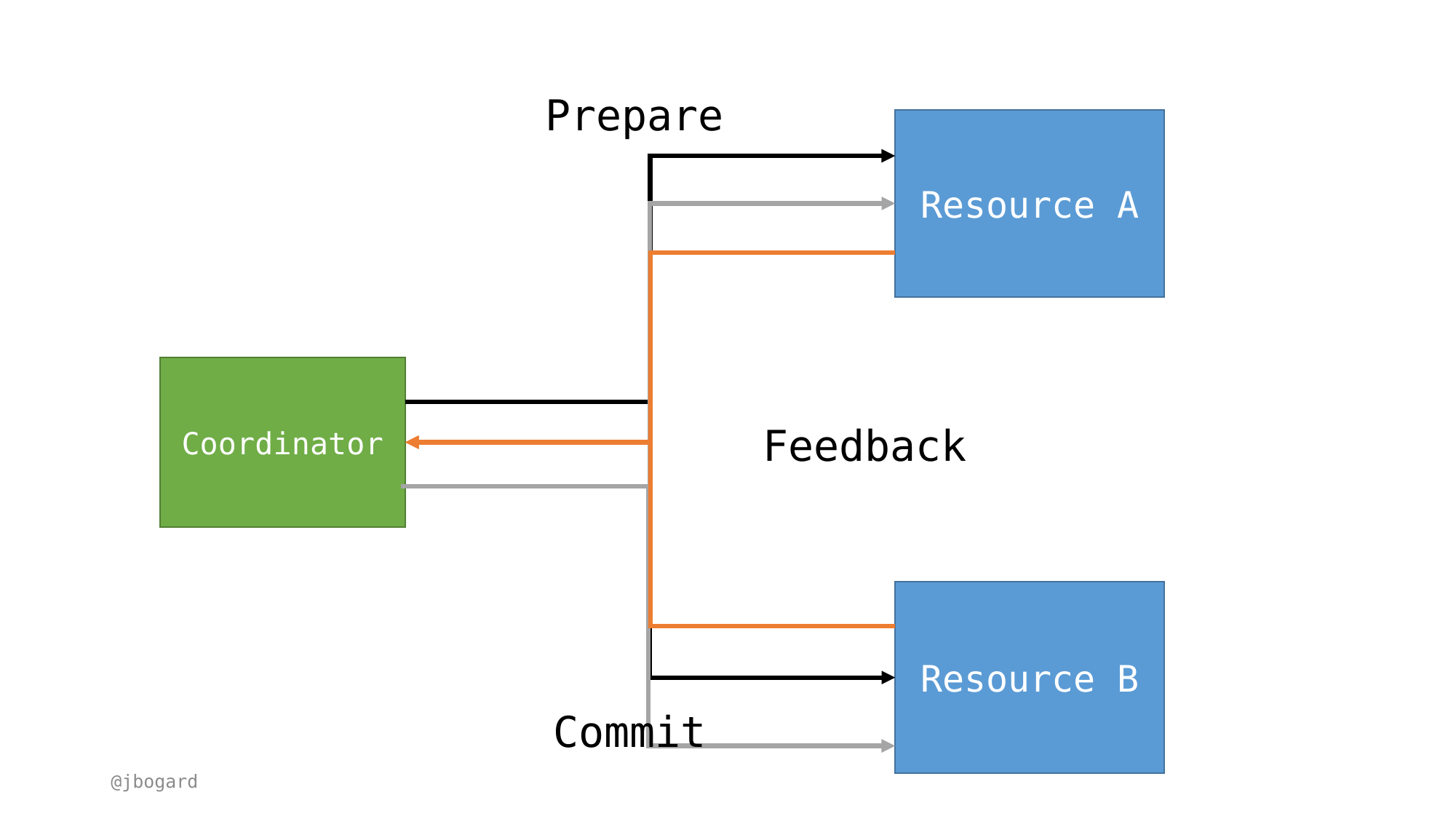

Prepare
Resource A
Coordinator
Feedback
Resource B
Commit
@jbogard